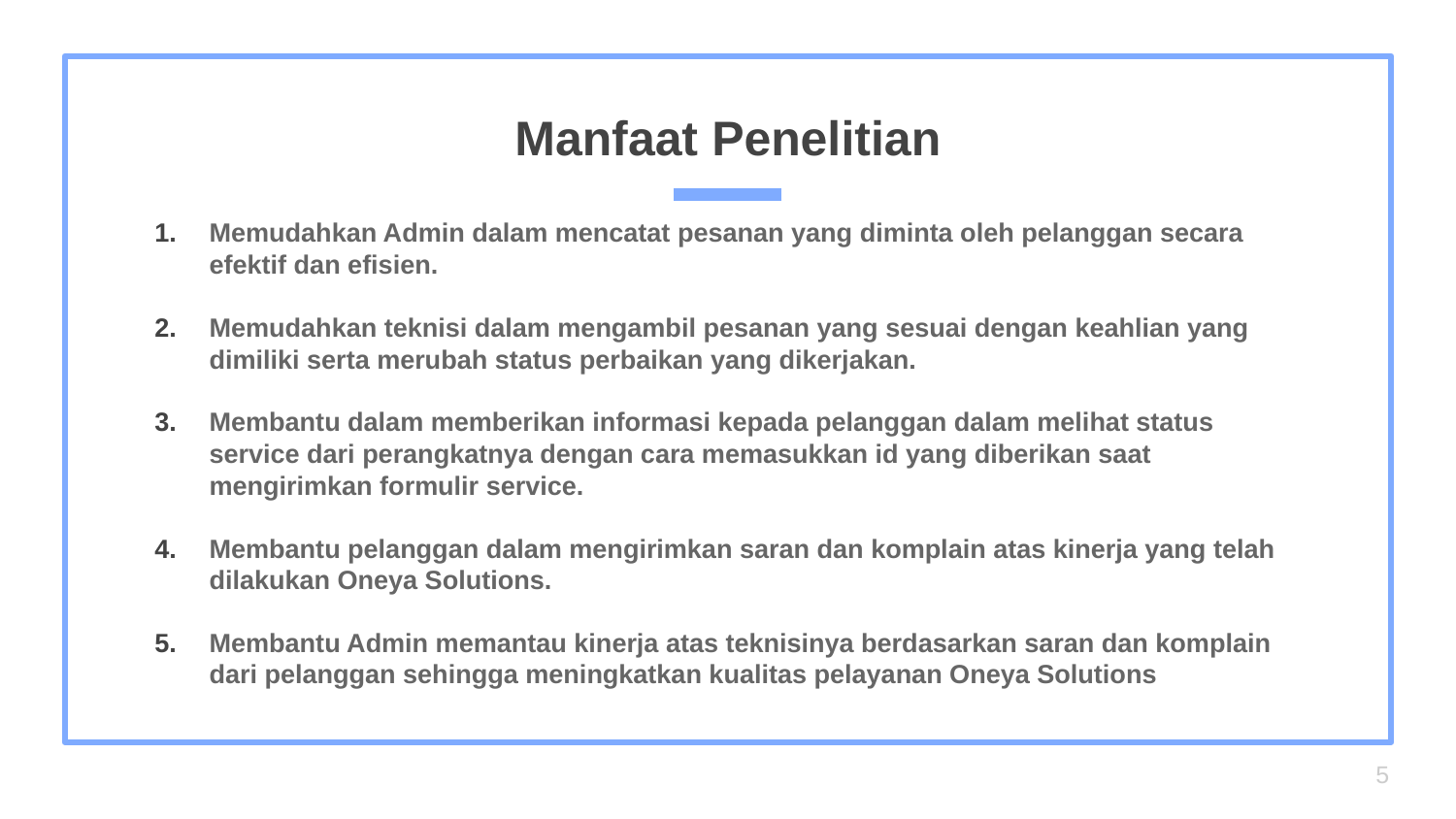

# Manfaat Penelitian
Memudahkan Admin dalam mencatat pesanan yang diminta oleh pelanggan secara efektif dan efisien.

Memudahkan teknisi dalam mengambil pesanan yang sesuai dengan keahlian yang dimiliki serta merubah status perbaikan yang dikerjakan.

Membantu dalam memberikan informasi kepada pelanggan dalam melihat status service dari perangkatnya dengan cara memasukkan id yang diberikan saat mengirimkan formulir service.

Membantu pelanggan dalam mengirimkan saran dan komplain atas kinerja yang telah dilakukan Oneya Solutions.

Membantu Admin memantau kinerja atas teknisinya berdasarkan saran dan komplain dari pelanggan sehingga meningkatkan kualitas pelayanan Oneya Solutions
5